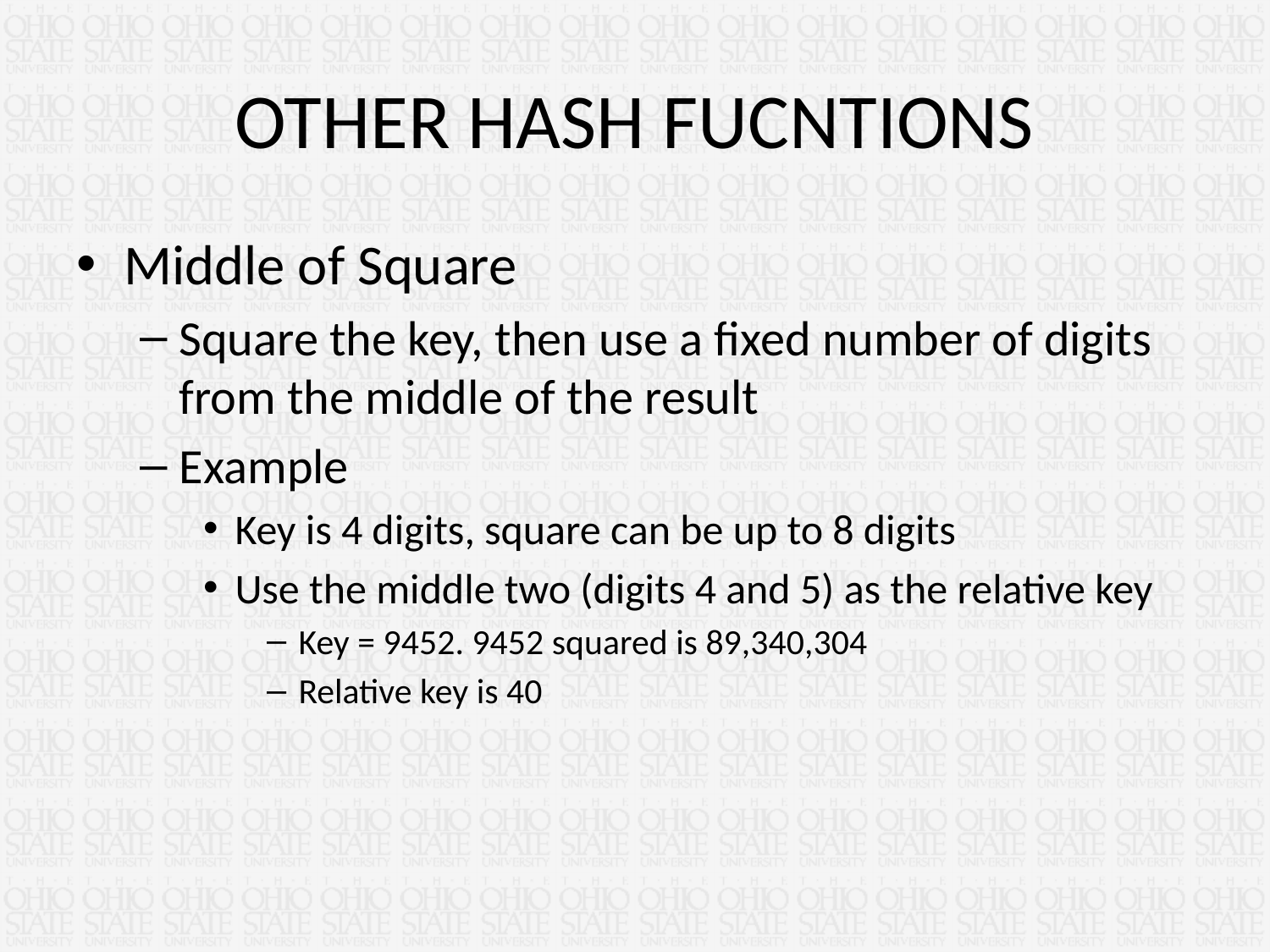

# OTHER HASH FUCNTIONS
Middle of Square
Square the key, then use a fixed number of digits from the middle of the result
Example
Key is 4 digits, square can be up to 8 digits
Use the middle two (digits 4 and 5) as the relative key
Key = 9452. 9452 squared is 89,340,304
Relative key is 40